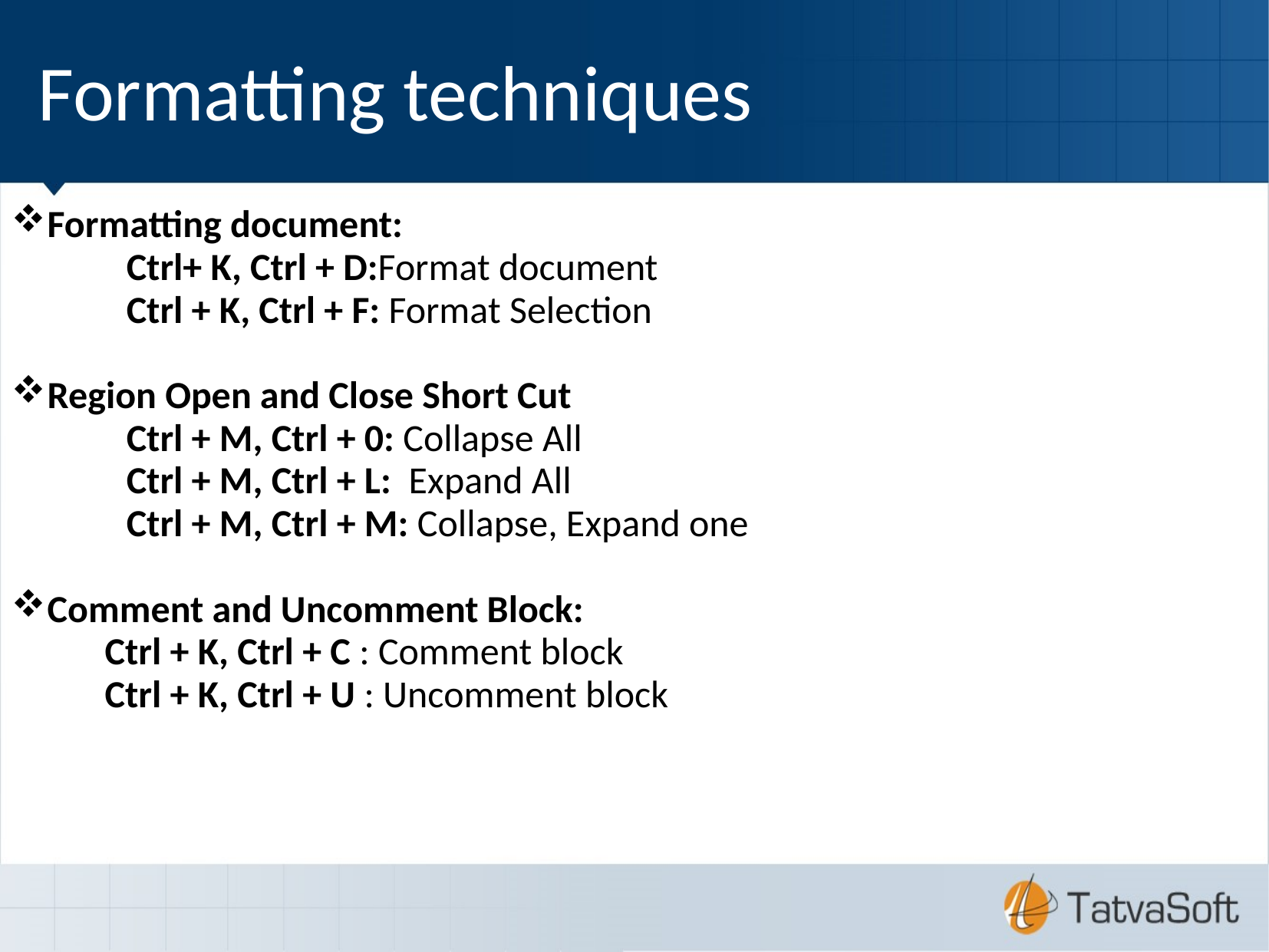

Formatting techniques

Formatting document:
	Ctrl+ K, Ctrl + D:Format document
	Ctrl + K, Ctrl + F: Format Selection

Region Open and Close Short Cut
	Ctrl + M, Ctrl + 0: Collapse All
	Ctrl + M, Ctrl + L:  Expand All
	Ctrl + M, Ctrl + M: Collapse, Expand one

Comment and Uncomment Block:
	Ctrl + K, Ctrl + C : Comment block
	Ctrl + K, Ctrl + U : Uncomment block